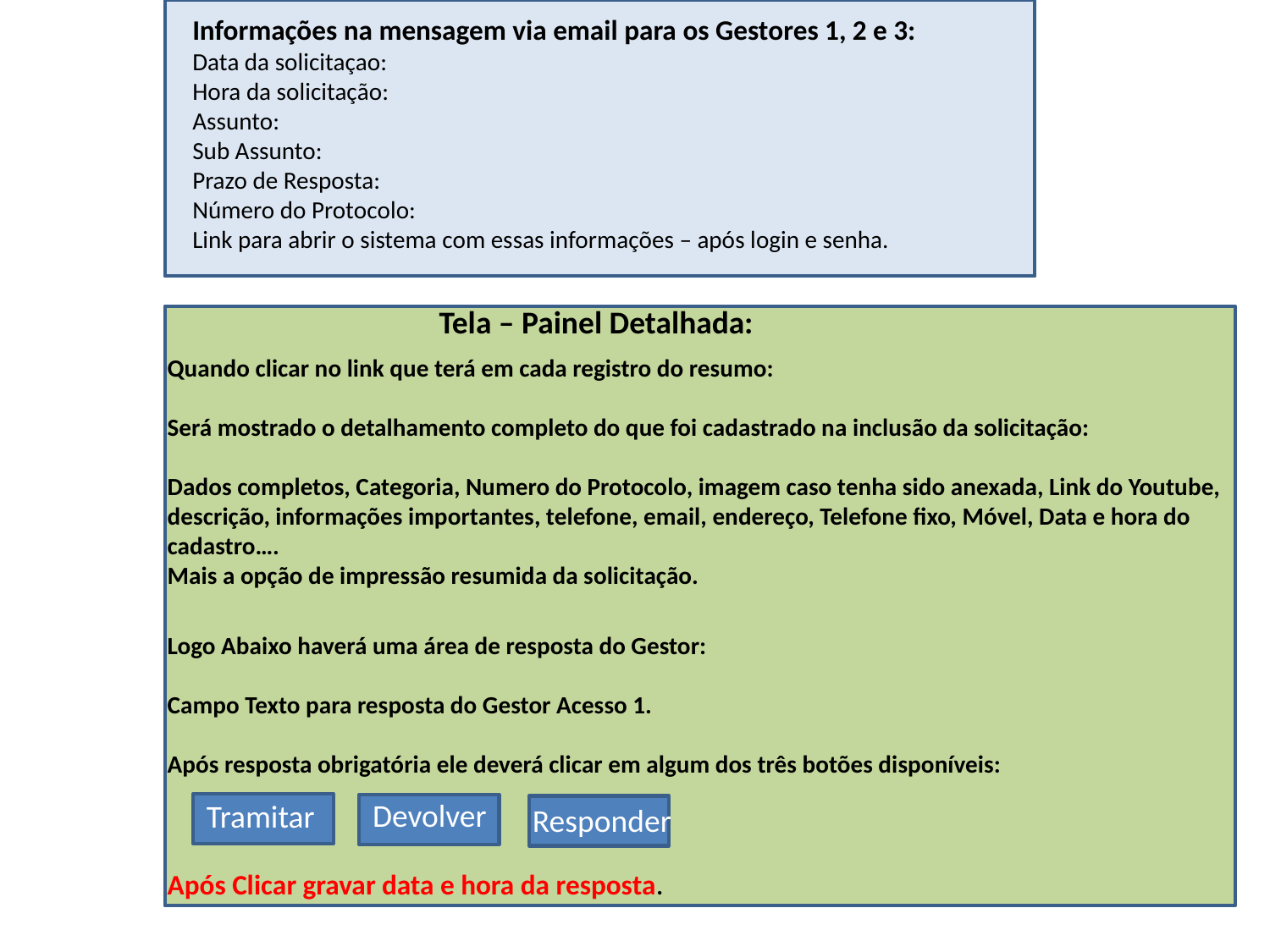

Informações na mensagem via email para os Gestores 1, 2 e 3:
Data da solicitaçao:
Hora da solicitação:
Assunto:
Sub Assunto:
Prazo de Resposta:
Número do Protocolo:
Link para abrir o sistema com essas informações – após login e senha.
Tela – Painel Detalhada:

Quando clicar no link que terá em cada registro do resumo:

Será mostrado o detalhamento completo do que foi cadastrado na inclusão da solicitação:
Dados completos, Categoria, Numero do Protocolo, imagem caso tenha sido anexada, Link do Youtube, descrição, informações importantes, telefone, email, endereço, Telefone fixo, Móvel, Data e hora do cadastro….
Mais a opção de impressão resumida da solicitação.
Logo Abaixo haverá uma área de resposta do Gestor:

Campo Texto para resposta do Gestor Acesso 1.

Após resposta obrigatória ele deverá clicar em algum dos três botões disponíveis:

Após Clicar gravar data e hora da resposta.
Devolver
Tramitar

Responder